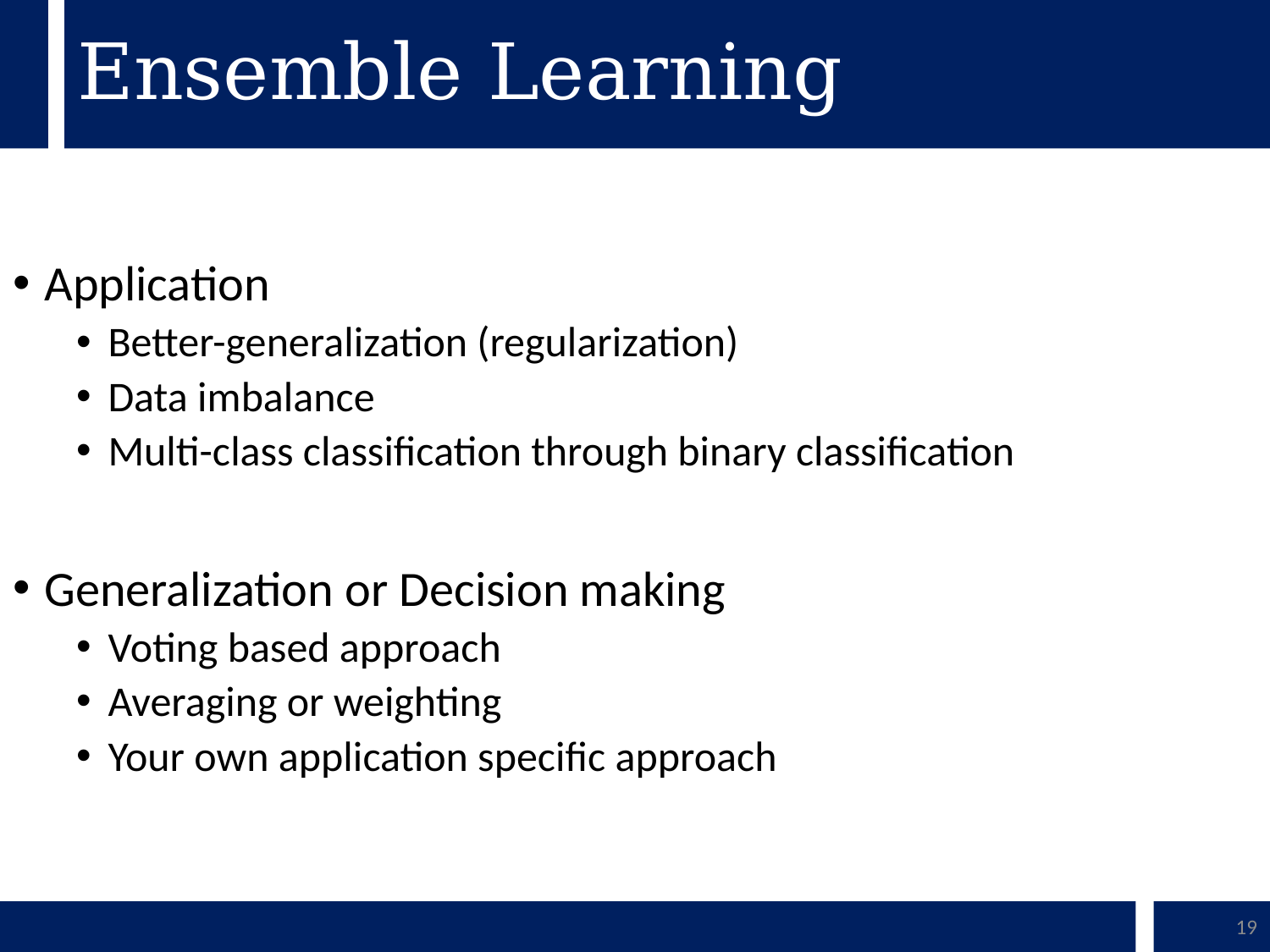

# Ensemble Learning

Application
Better-generalization (regularization)
Data imbalance
Multi-class classification through binary classification

Generalization or Decision making
Voting based approach
Averaging or weighting
Your own application specific approach

19